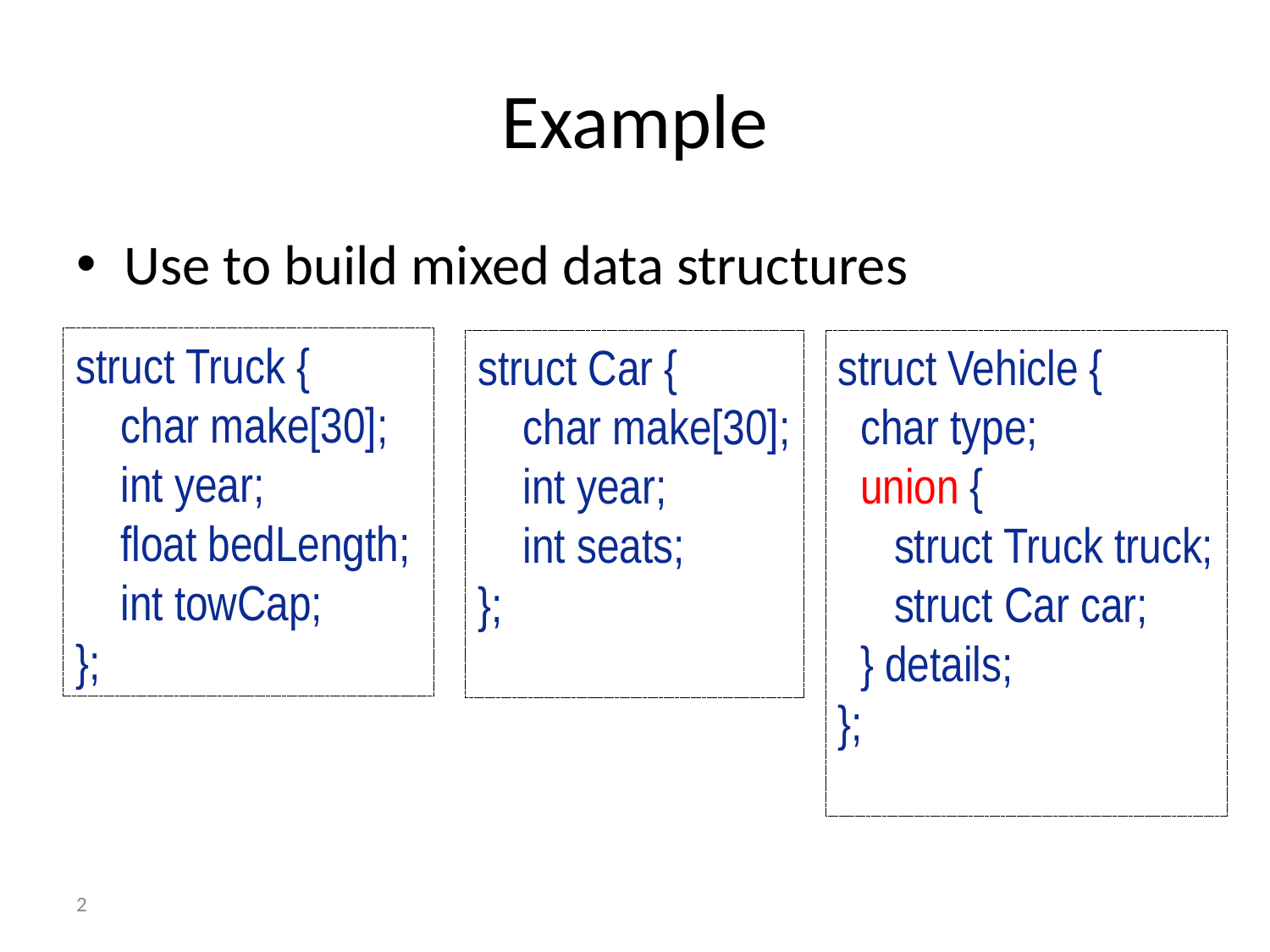

# Example
Use to build mixed data structures

struct Truck {
    char make[30];
    int year;
    float bedLength;
    int towCap;
};
struct Car {
    char make[30];
    int year;
    int seats;
};

struct Vehicle {
  char type;
  union {
     struct Truck truck;
     struct Car car;
  } details;
};

2